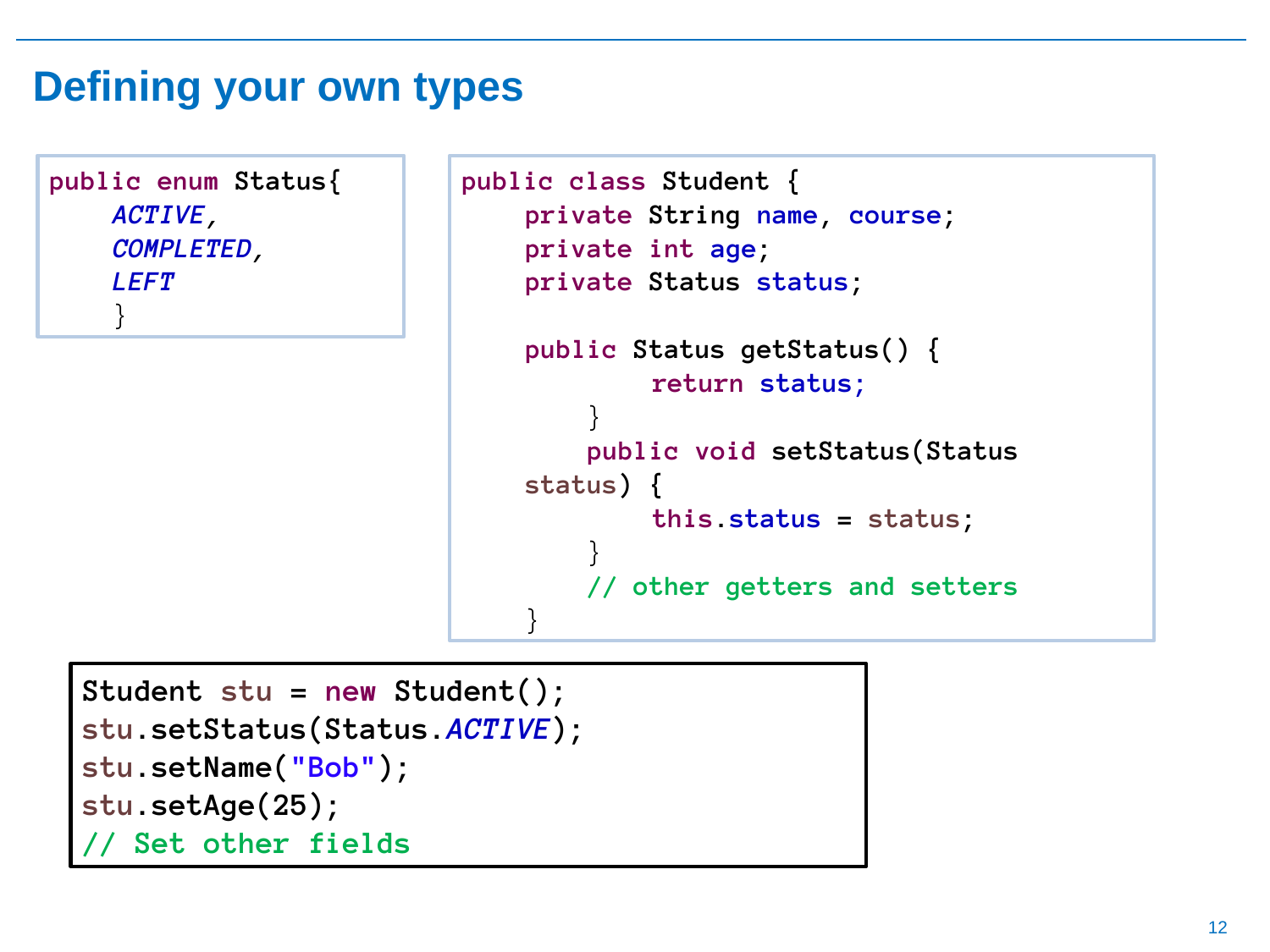

# Defining your own types
public enum Status{
ACTIVE,
COMPLETED,
LEFT
}
public class Student {
private String name, course;
private int age;
private Status status;

public Status getStatus() {
	return status;
    }
    public void setStatus(Status status) {
	this.status = status;
    }
    // other getters and setters
}
Student stu = new Student();
stu.setStatus(Status.ACTIVE);
stu.setName("Bob");
stu.setAge(25);
// Set other fields